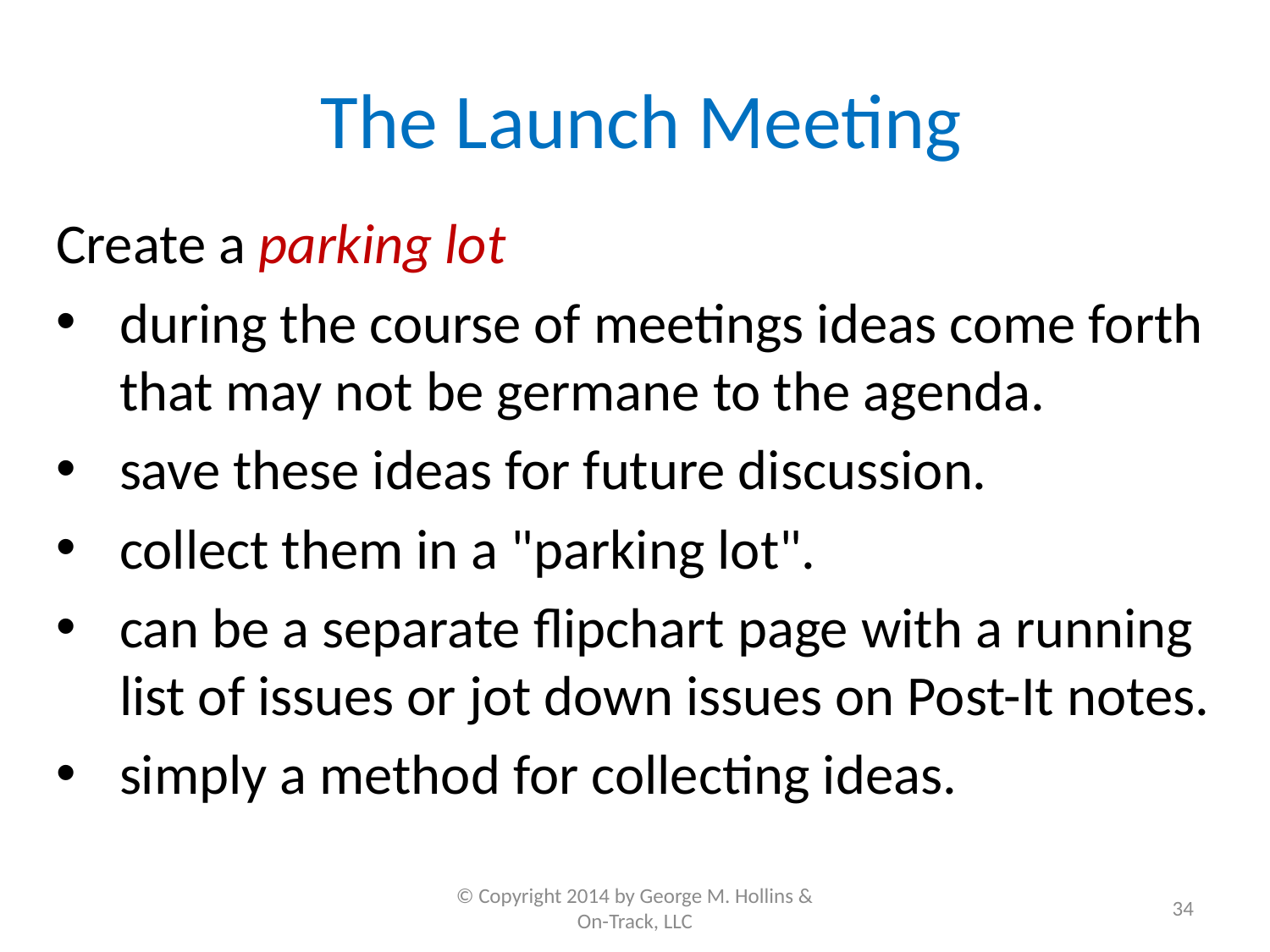

# The Launch Meeting
Create a parking lot
during the course of meetings ideas come forth that may not be germane to the agenda.
save these ideas for future discussion.
collect them in a "parking lot".
can be a separate flipchart page with a running list of issues or jot down issues on Post-It notes.
simply a method for collecting ideas.

© Copyright 2014 by George M. Hollins & On-Track, LLC
34